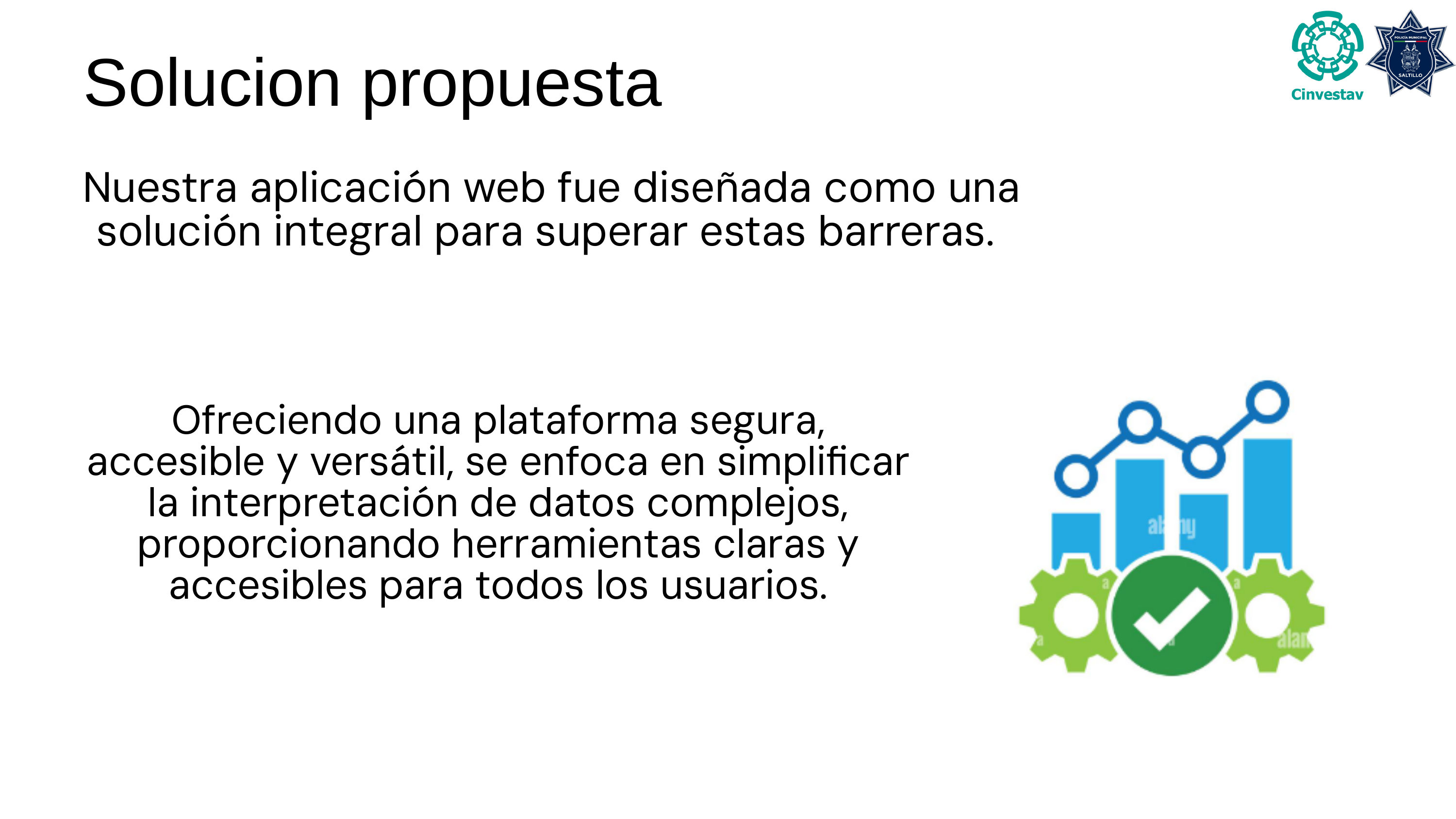

Solucion propuesta
Nuestra aplicación web fue diseñada como una solución integral para superar estas barreras.

Ofreciendo una plataforma segura, accesible y versátil, se enfoca en simplificar la interpretación de datos complejos, proporcionando herramientas claras y accesibles para todos los usuarios.